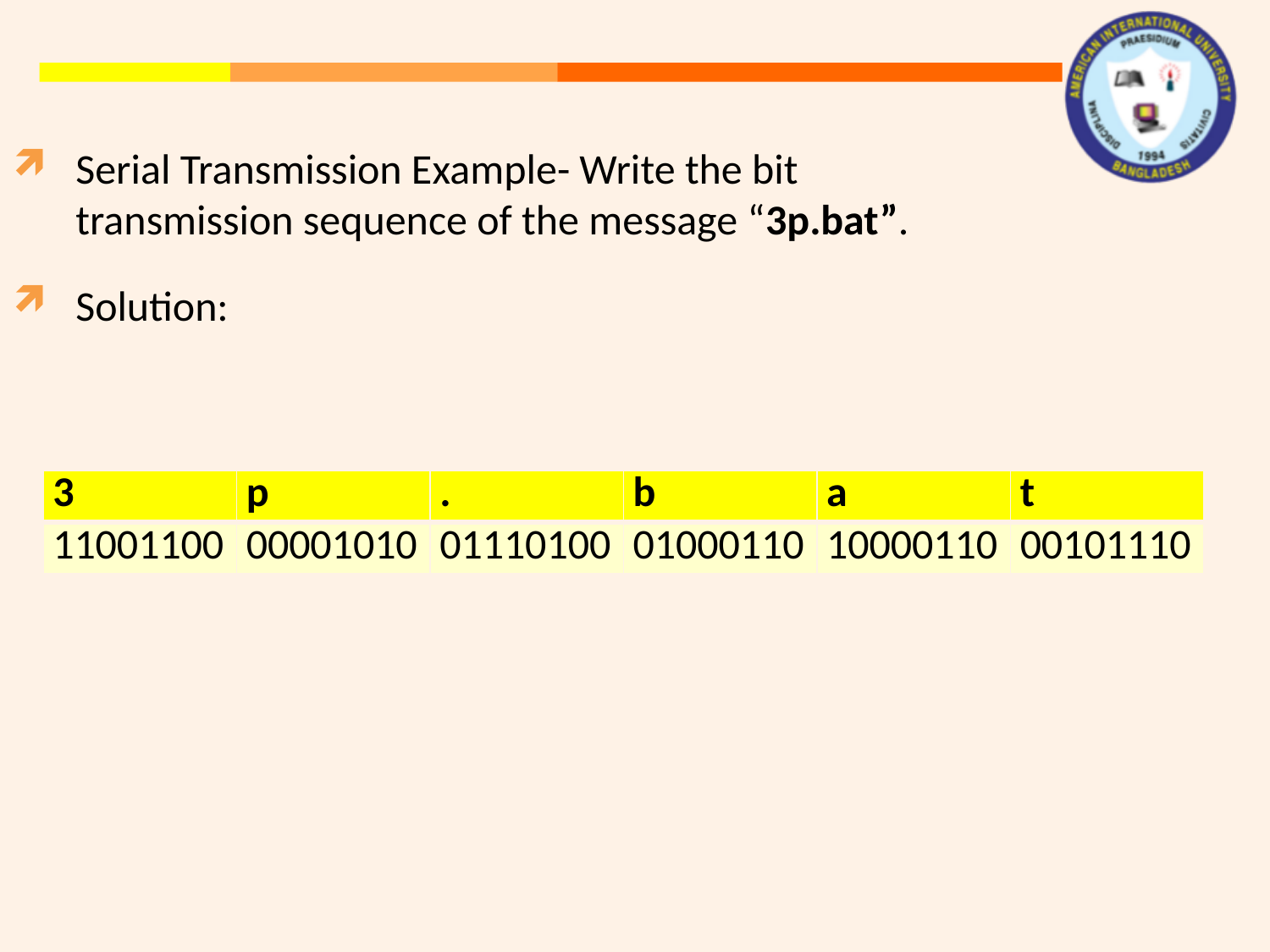

Serial Transmission Example- Write the bit transmission sequence of the message “3p.bat”.
Solution:
| 3 | p | . | b | a | t |
| --- | --- | --- | --- | --- | --- |
| 11001100 | 00001010 | 01110100 | 01000110 | 10000110 | 00101110 |